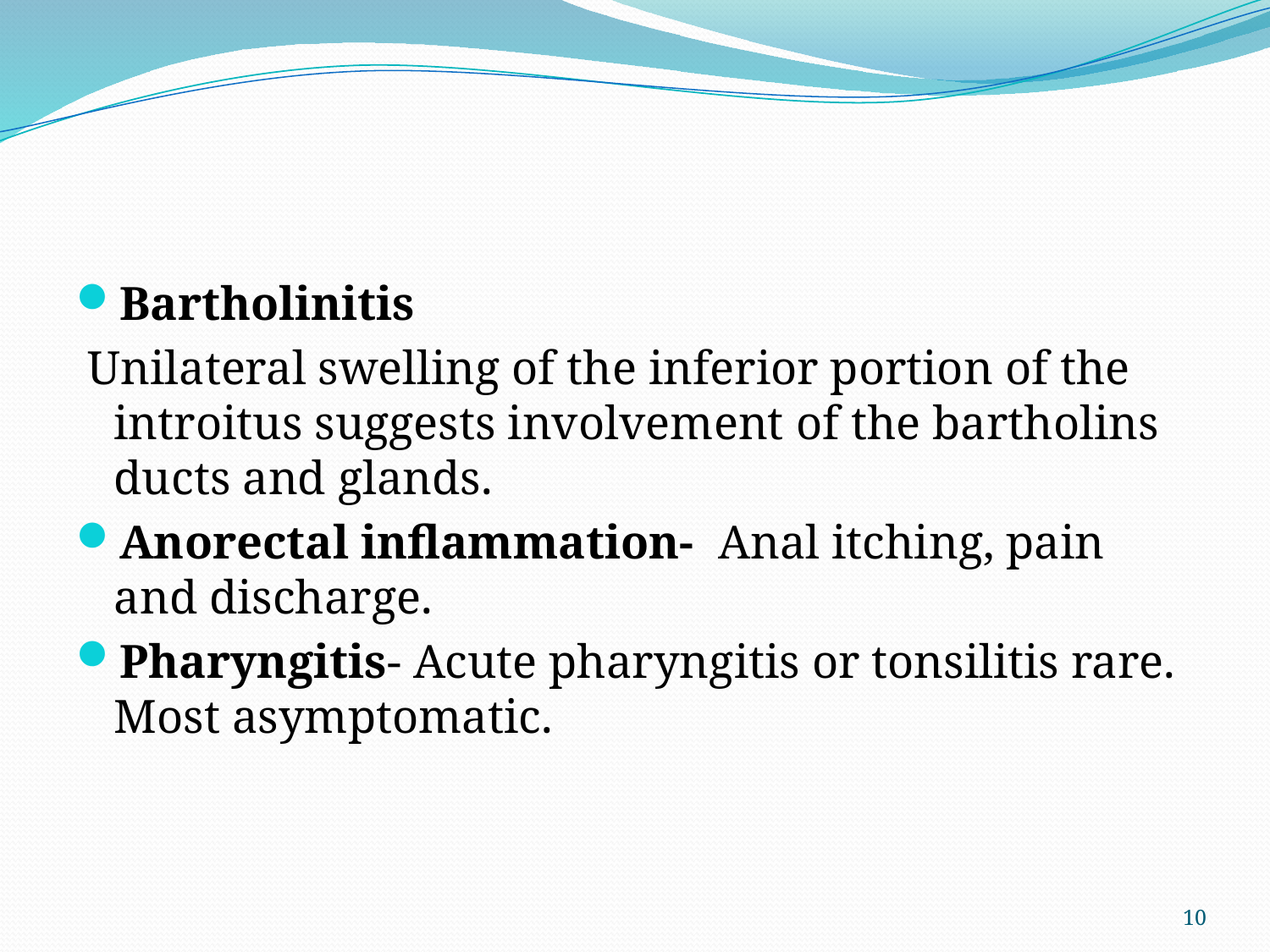

#
Bartholinitis
 Unilateral swelling of the inferior portion of the introitus suggests involvement of the bartholins ducts and glands.
Anorectal inflammation-  Anal itching, pain and discharge.
Pharyngitis- Acute pharyngitis or tonsilitis rare. Most asymptomatic.

10